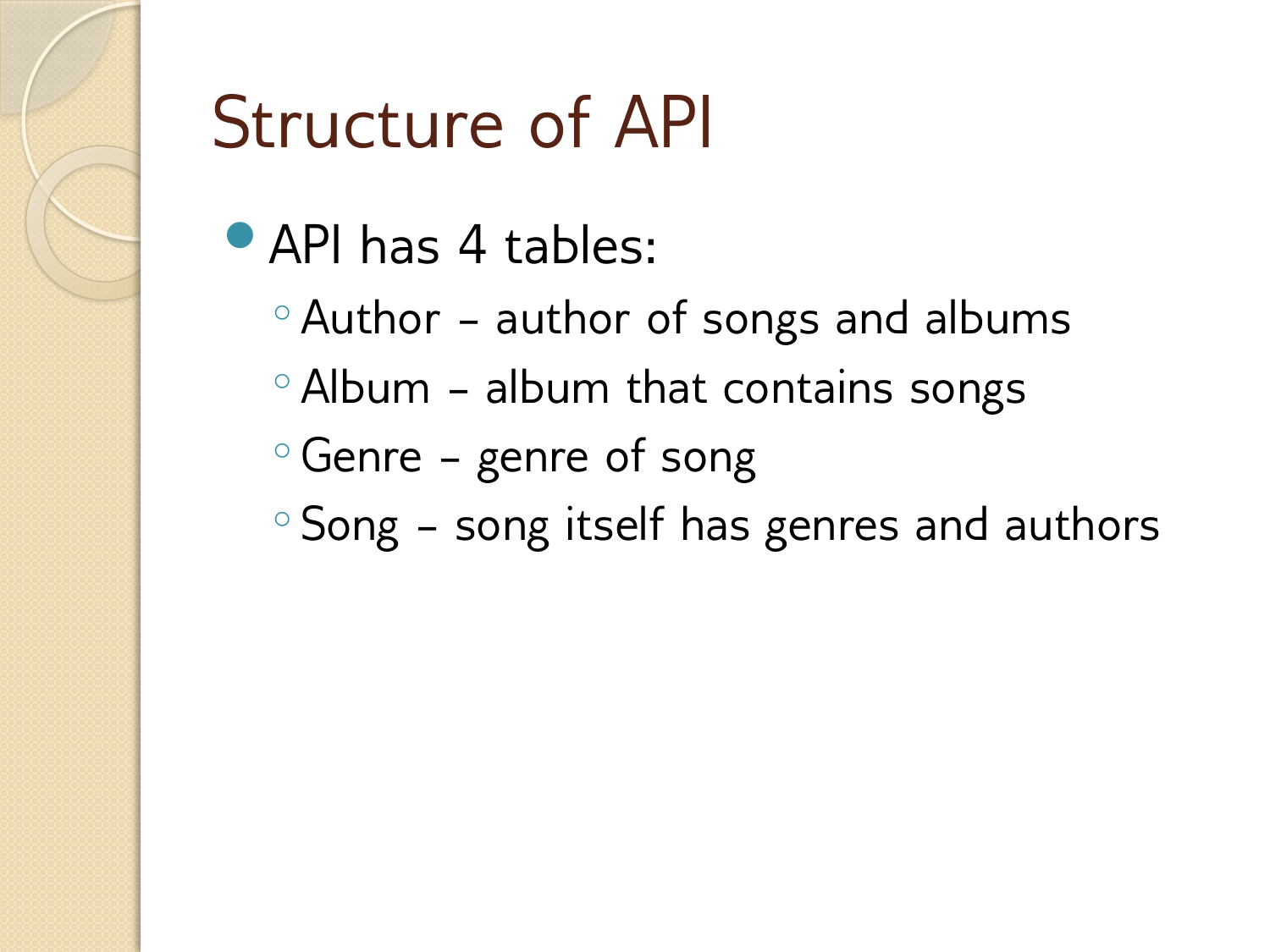

# Structure of API
API has 4 tables:
Author – author of songs and albums
Album – album that contains songs
Genre – genre of song
Song – song itself has genres and authors